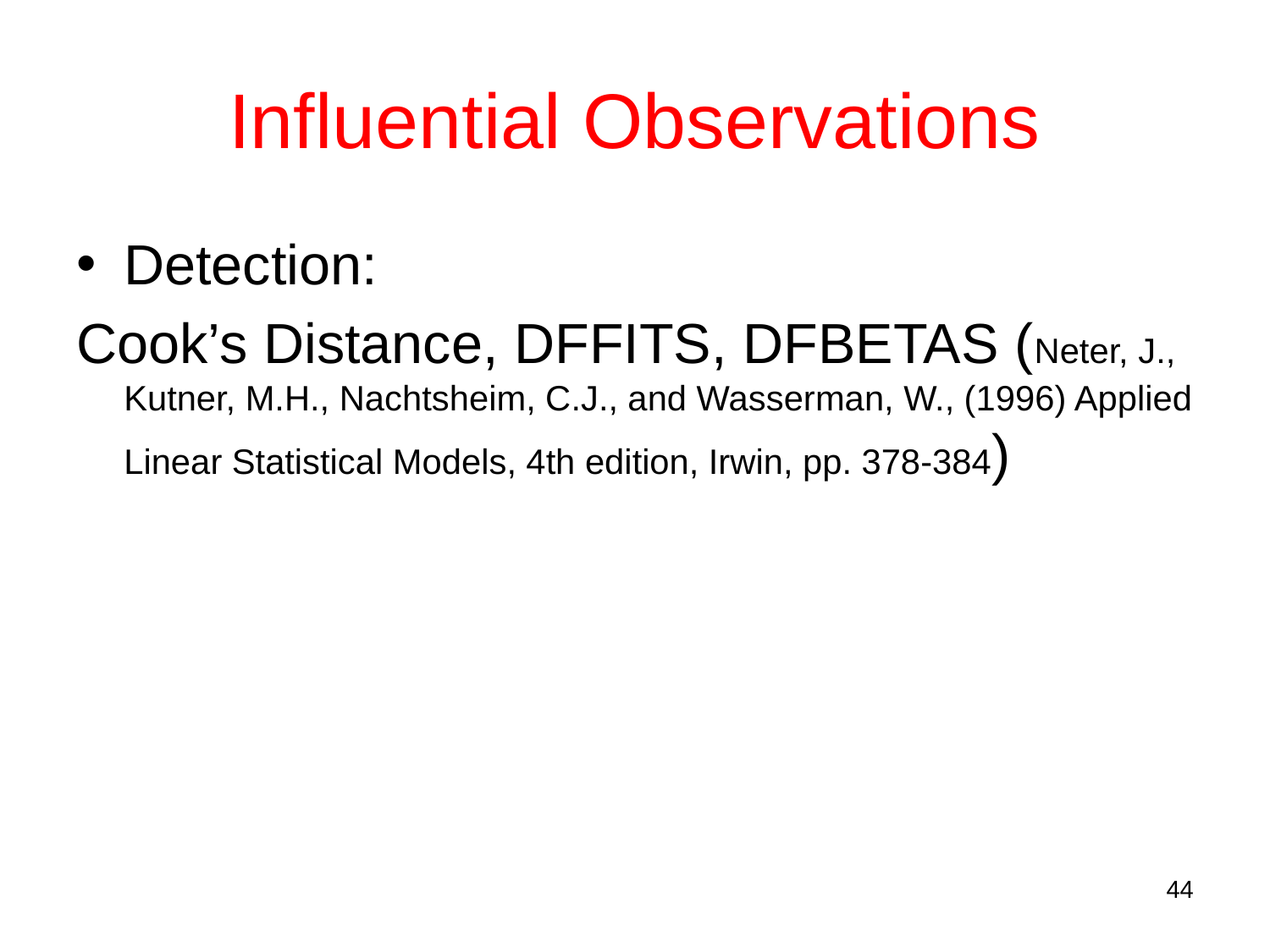

# Influential Observations
Detection:
Cook’s Distance, DFFITS, DFBETAS (Neter, J., Kutner, M.H., Nachtsheim, C.J., and Wasserman, W., (1996) Applied Linear Statistical Models, 4th edition, Irwin, pp. 378-384)
44